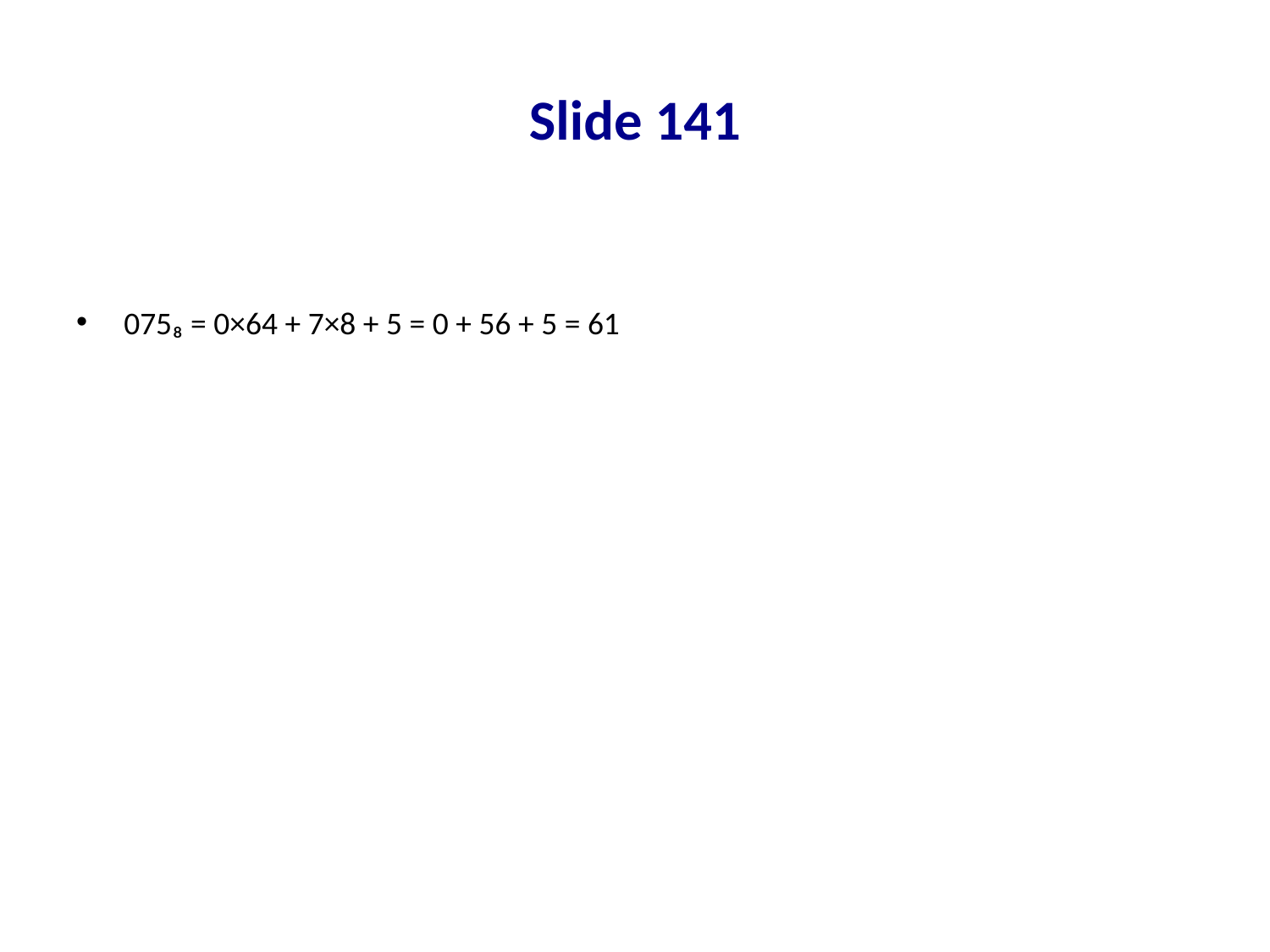

# Slide 141

075₈ = 0×64 + 7×8 + 5 = 0 + 56 + 5 = 61